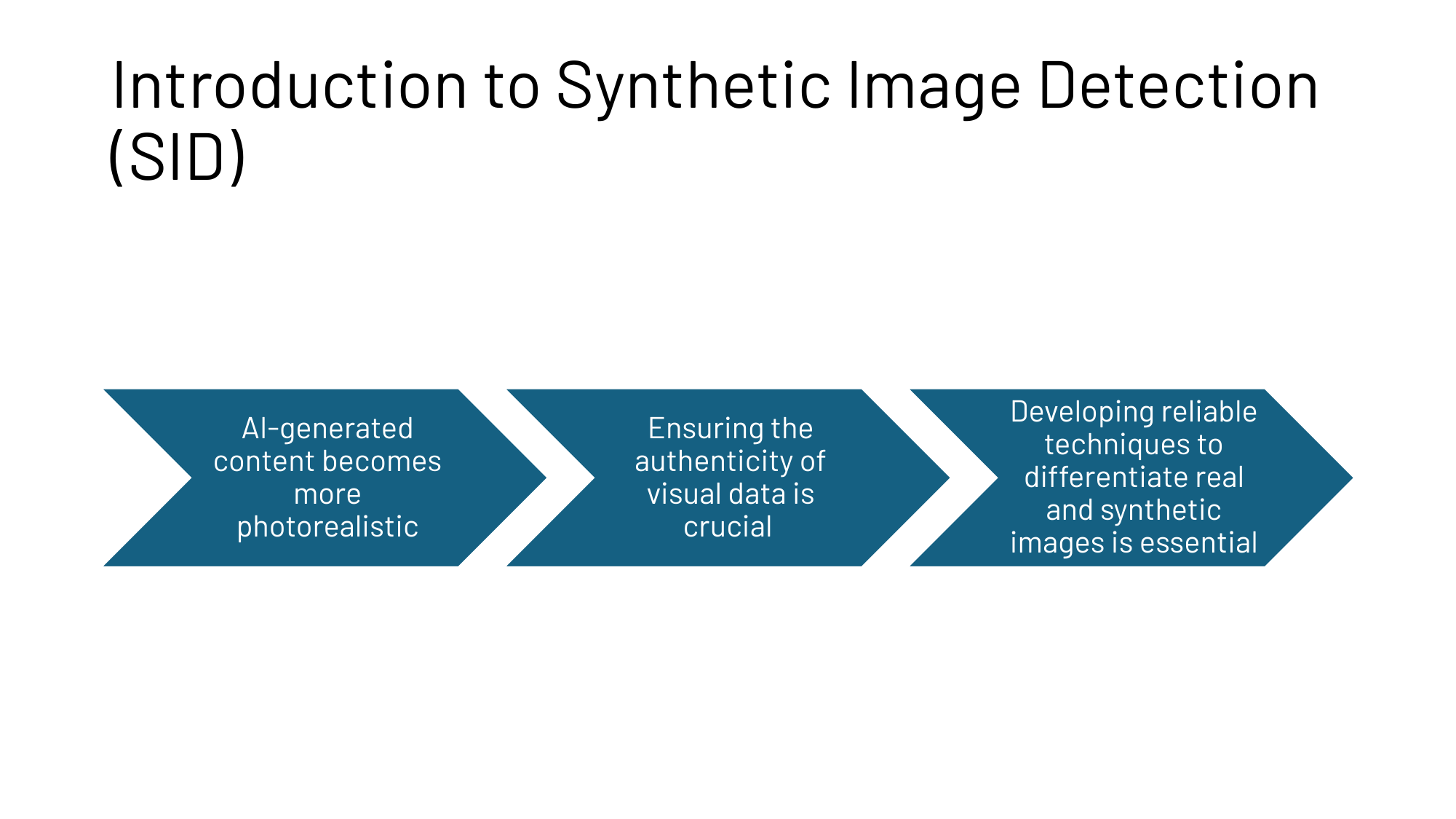

# Introduction to Synthetic Image Detection (SID)
AI-generated content becomes more photorealistic
Ensuring the authenticity of visual data is crucial
Developing reliable techniques to differentiate real and synthetic images is essential